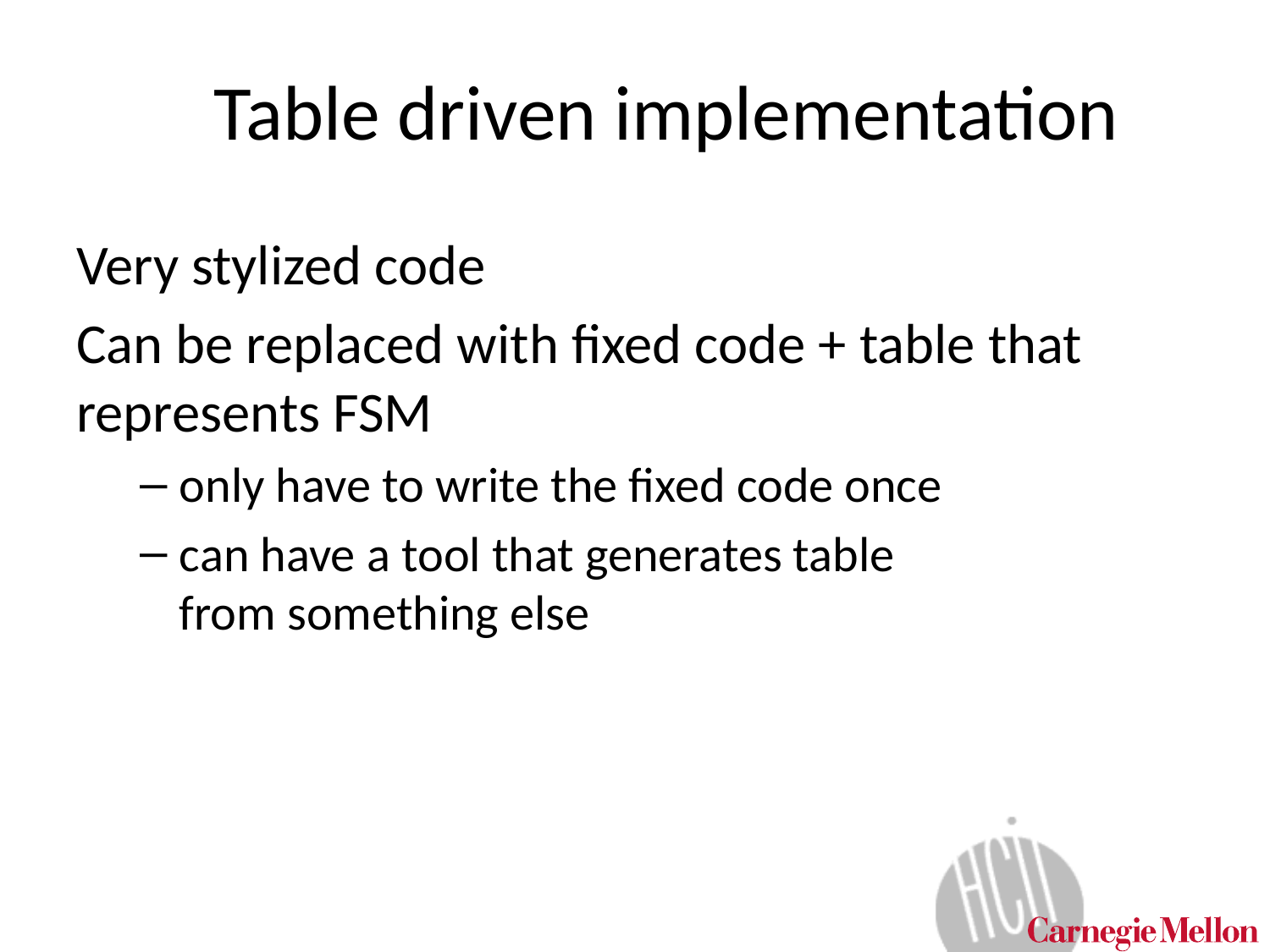

# Table driven implementation
Very stylized code
Can be replaced with fixed code + table that represents FSM
only have to write the fixed code once
can have a tool that generates table
from something else